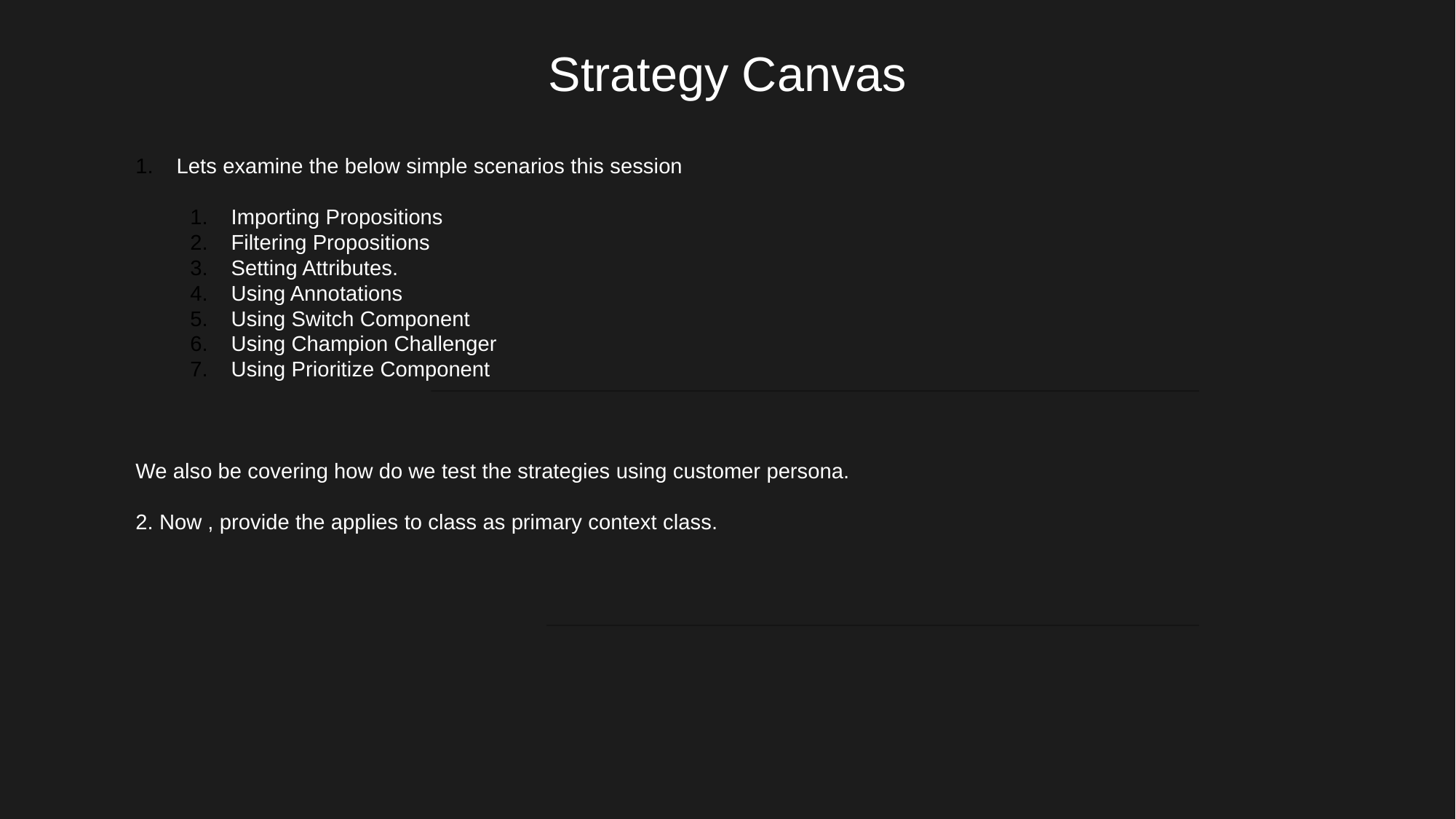

# Strategy Canvas
Lets examine the below simple scenarios this session

Importing Propositions
Filtering Propositions
Setting Attributes.
Using Annotations
Using Switch Component
Using Champion Challenger
Using Prioritize Component

We also be covering how do we test the strategies using customer persona.

2. Now , provide the applies to class as primary context class.